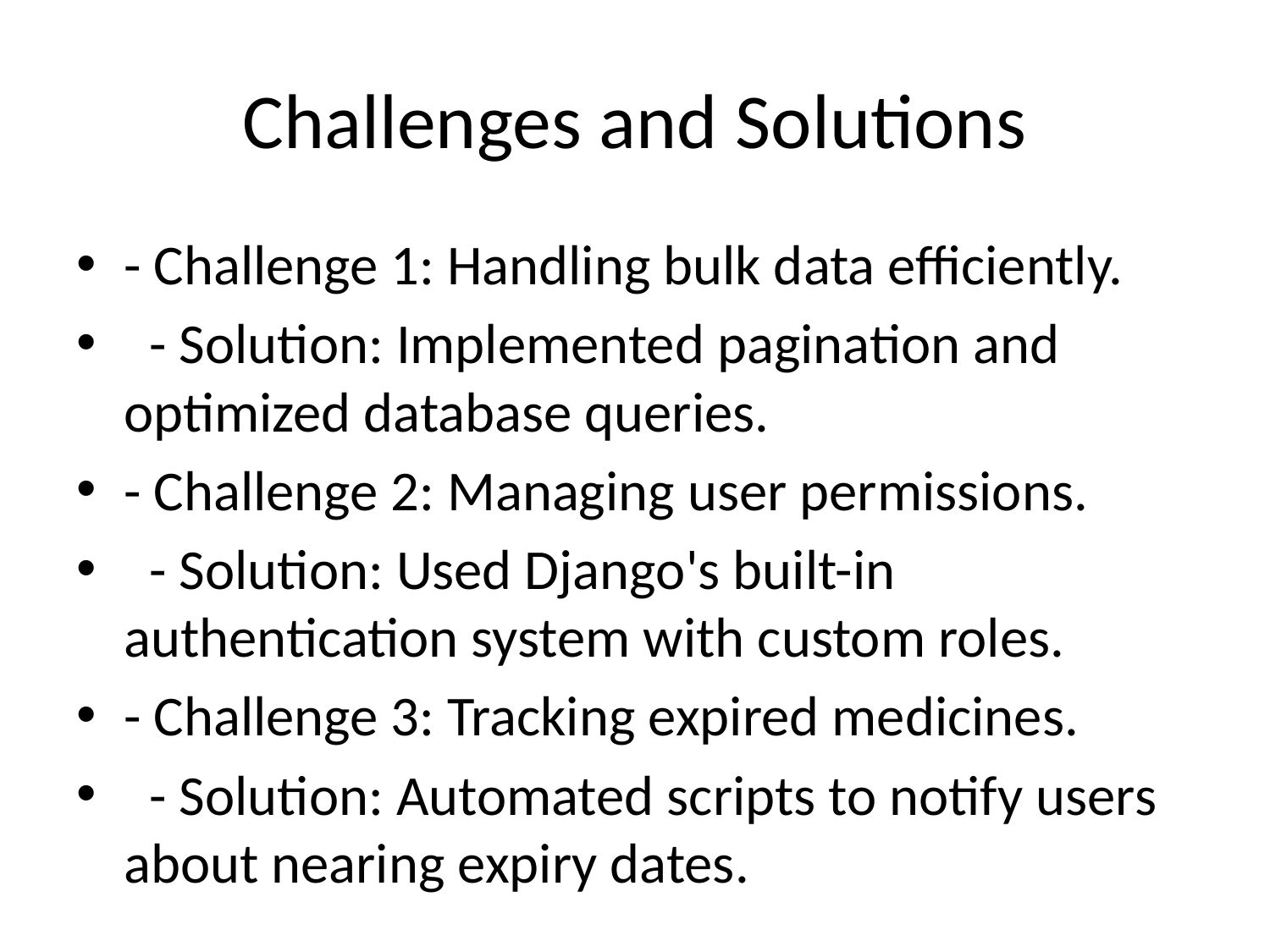

# Challenges and Solutions
- Challenge 1: Handling bulk data efficiently.
  - Solution: Implemented pagination and optimized database queries.
- Challenge 2: Managing user permissions.
  - Solution: Used Django's built-in authentication system with custom roles.
- Challenge 3: Tracking expired medicines.
  - Solution: Automated scripts to notify users about nearing expiry dates.